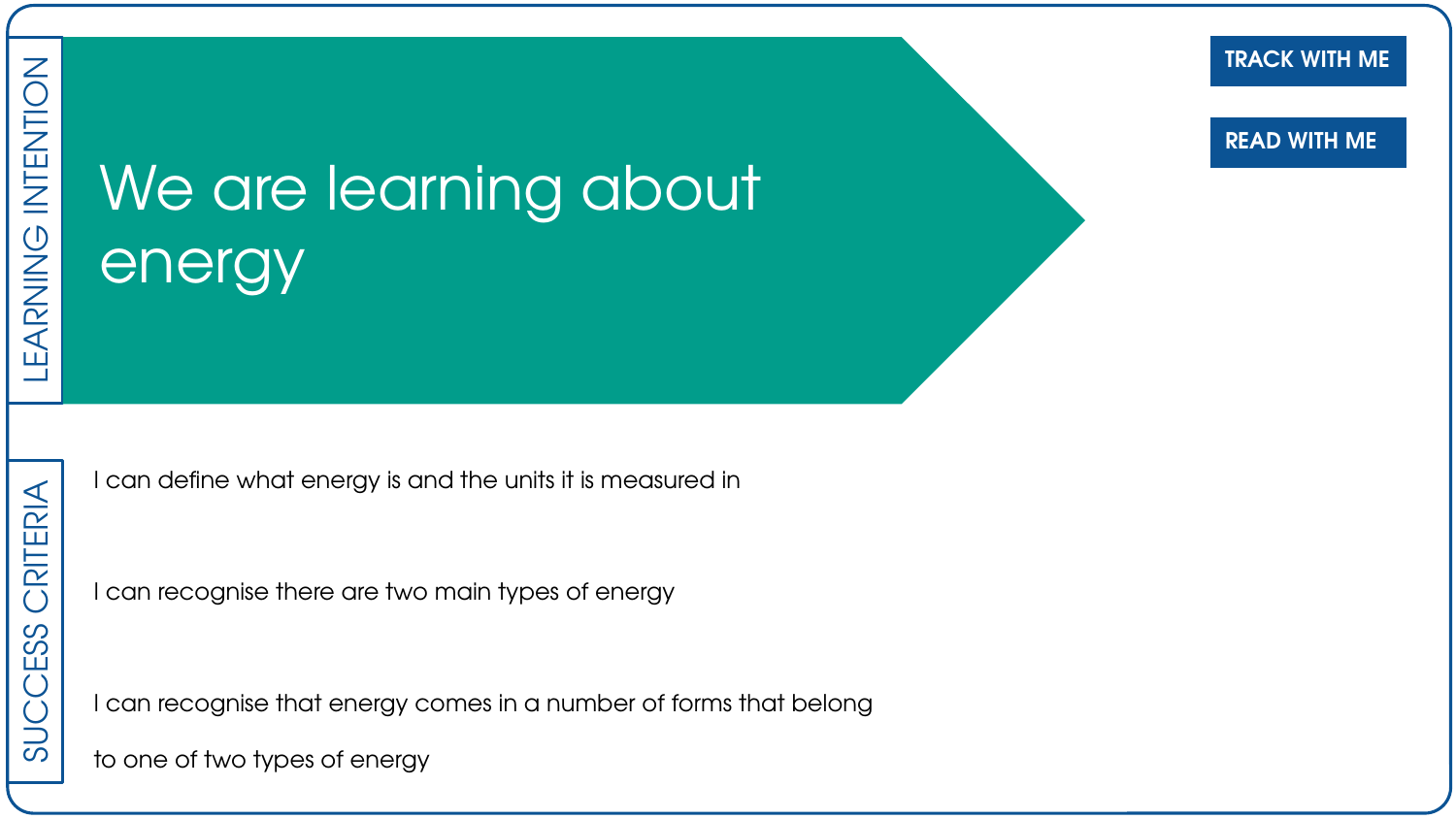

| TRACK WITH ME |
| --- |
# We are learning about energy
| READ WITH ME |
| --- |
I can define what energy is and the units it is measured in

I can recognise there are two main types of energy

I can recognise that energy comes in a number of forms that belong to one of two types of energy